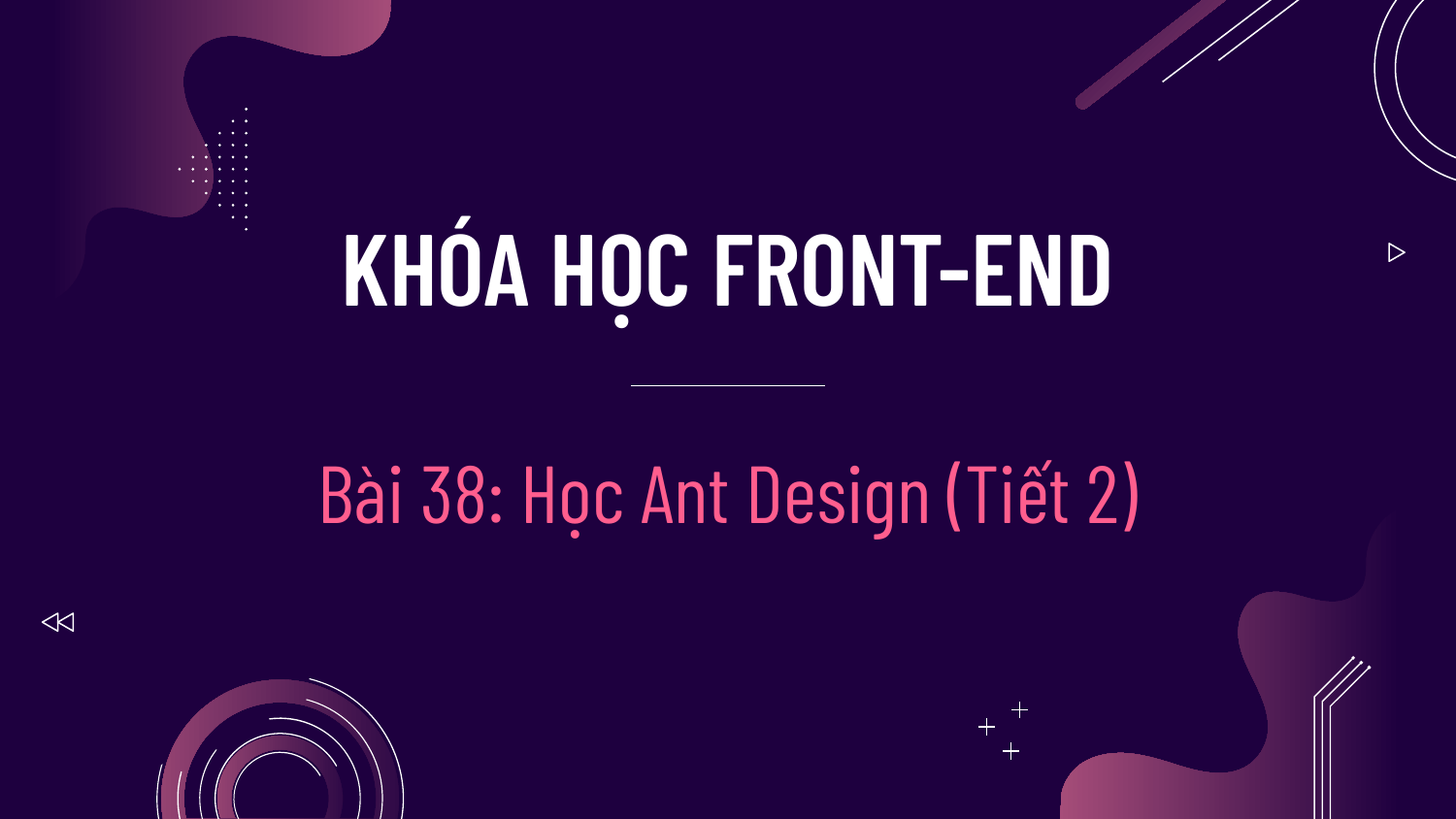

# KHÓA HỌC FRONT-END Bài 38: Học Ant Design (Tiết 2)